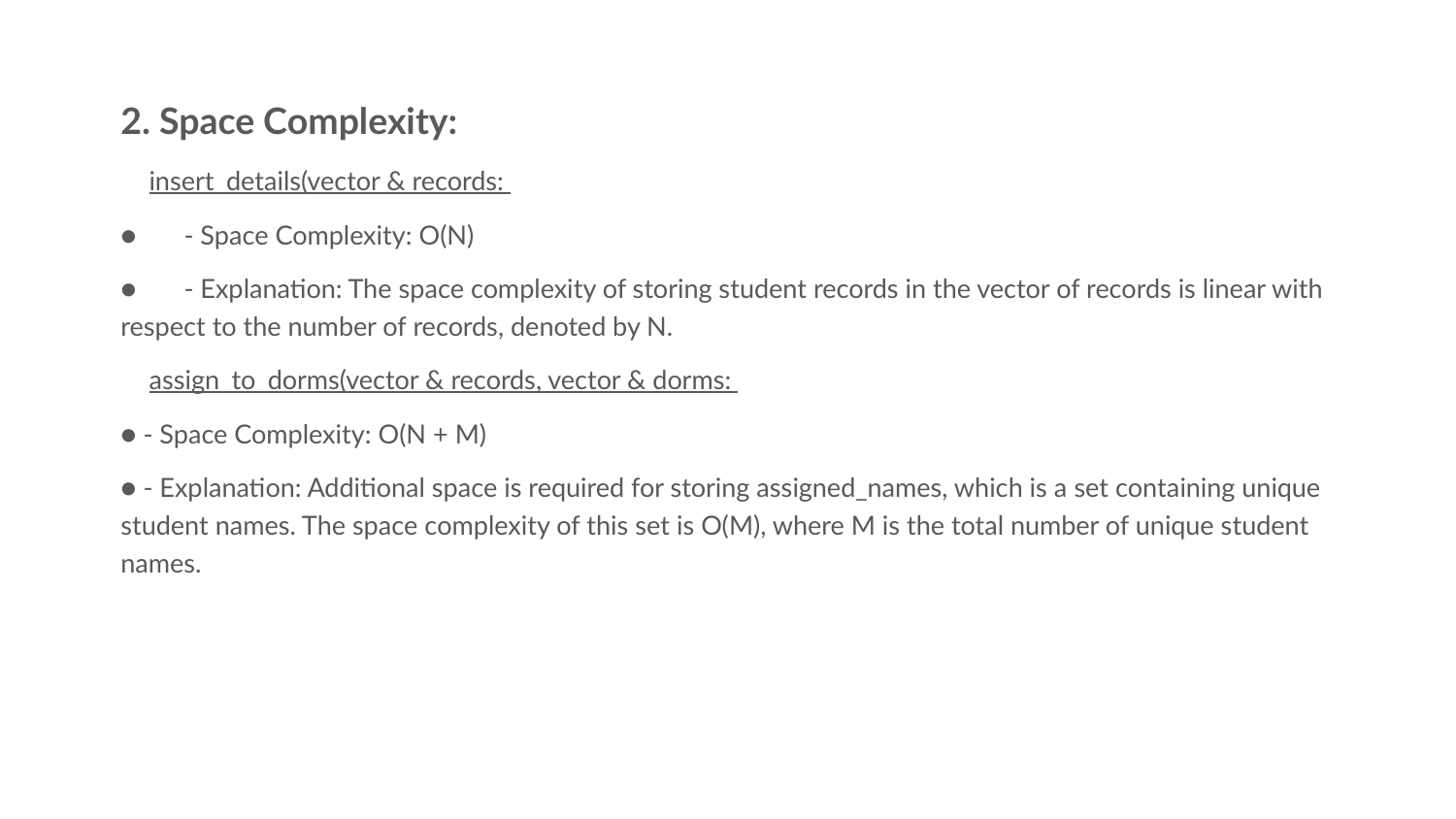

2. Space Complexity:
insert_details(vector & records:
●       - Space Complexity: O(N)
●       - Explanation: The space complexity of storing student records in the vector of records is linear with respect to the number of records, denoted by N.
assign_to_dorms(vector & records, vector & dorms:
● - Space Complexity: O(N + M)
● - Explanation: Additional space is required for storing assigned_names, which is a set containing unique student names. The space complexity of this set is O(M), where M is the total number of unique student names.